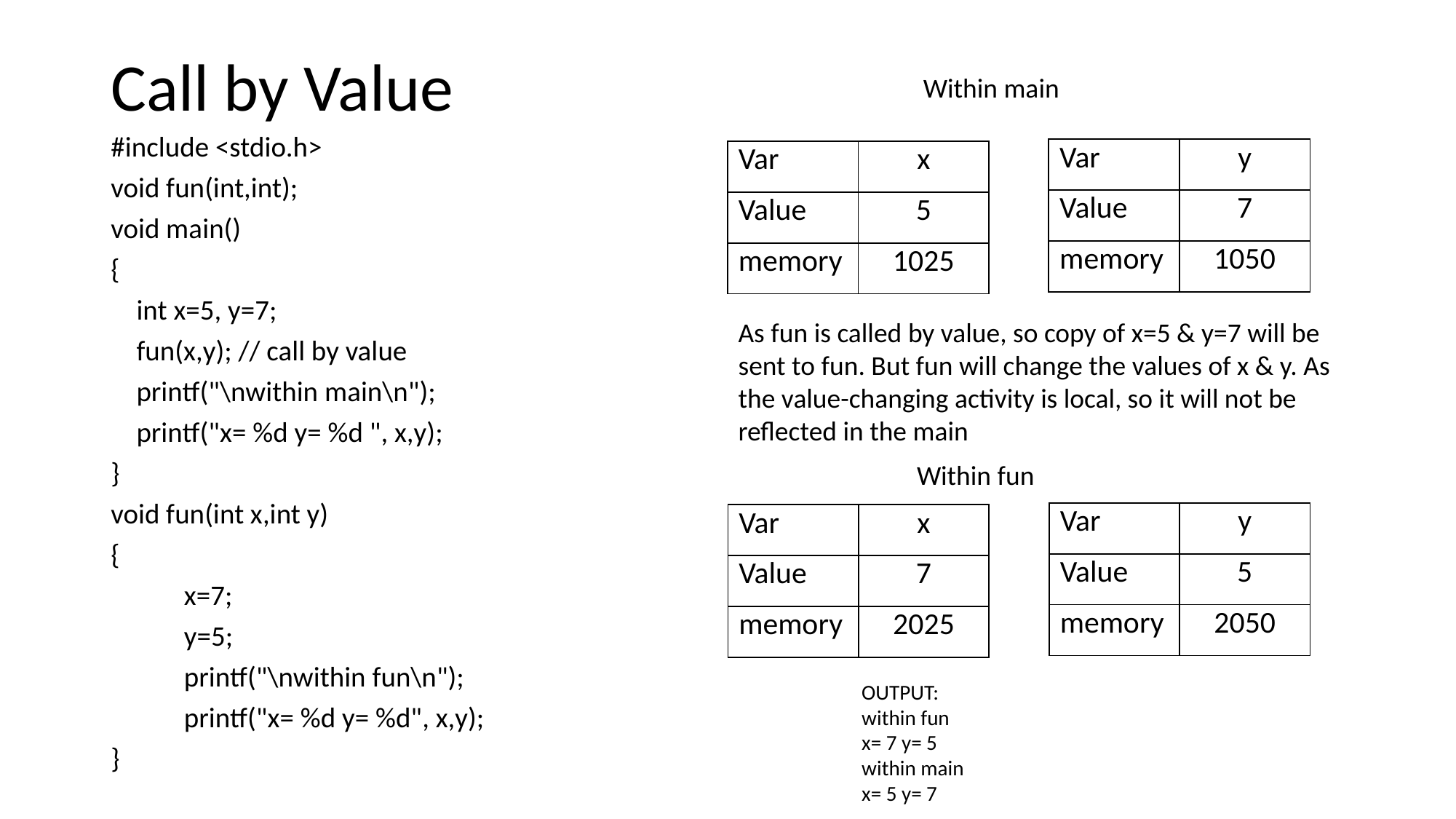

# Call by Value
Within main
#include <stdio.h>
void fun(int,int);
void main()
{
    int x=5, y=7;
    fun(x,y); // call by value
    printf("\nwithin main\n");
    printf("x= %d y= %d ", x,y);
}
void fun(int x,int y)
{
	x=7;
	y=5;
	printf("\nwithin fun\n");
	printf("x= %d y= %d", x,y);
}
| Var | y |
| --- | --- |
| Value | 7 |
| memory | 1050 |
| Var | x |
| --- | --- |
| Value | 5 |
| memory | 1025 |
As fun is called by value, so copy of x=5 & y=7 will be sent to fun. But fun will change the values of x & y. As the value-changing activity is local, so it will not be reflected in the main
Within fun
| Var | y |
| --- | --- |
| Value | 5 |
| memory | 2050 |
| Var | x |
| --- | --- |
| Value | 7 |
| memory | 2025 |
OUTPUT:
within fun
x= 7 y= 5
within main
x= 5 y= 7